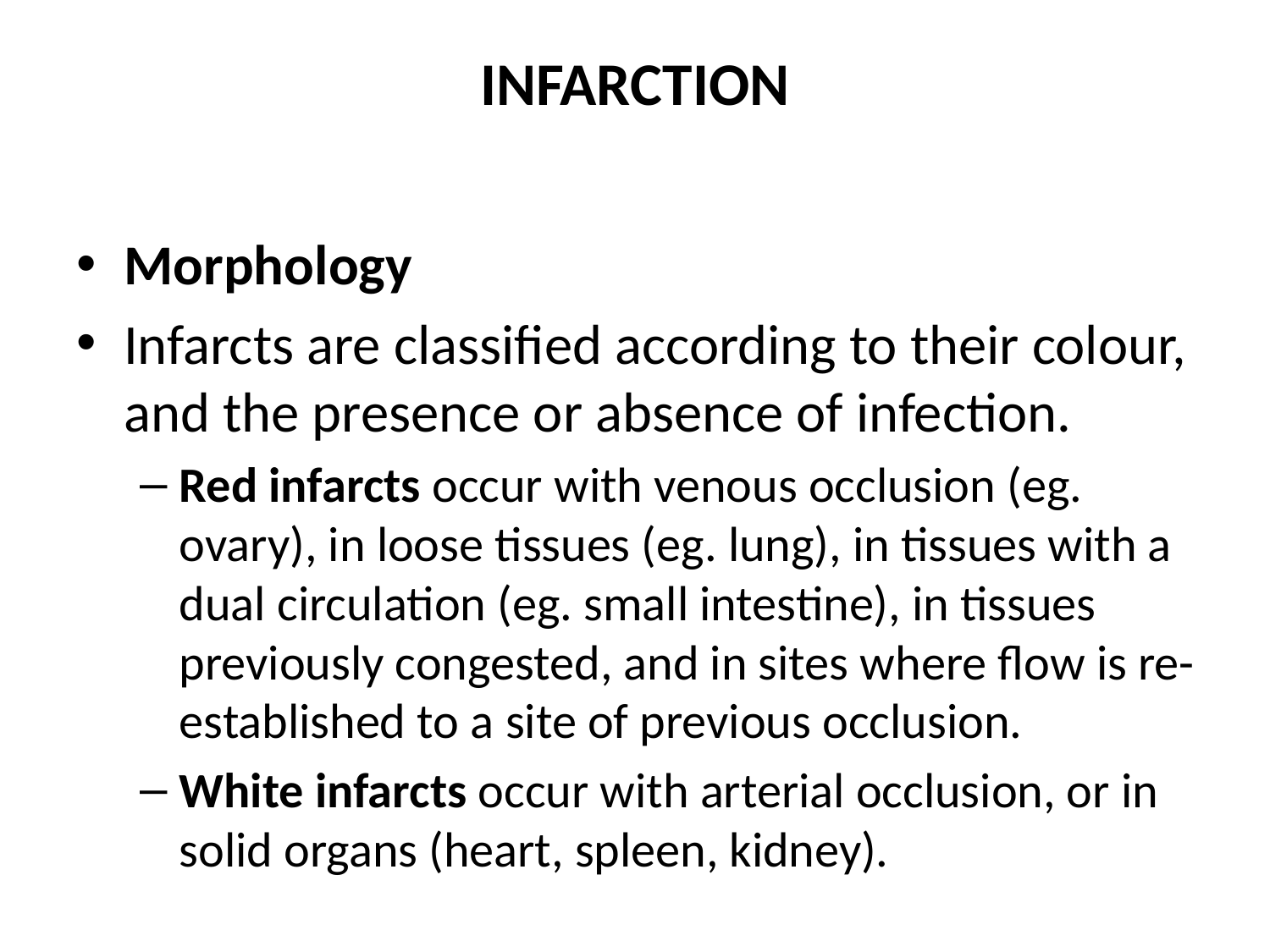

# INFARCTION
Morphology
Infarcts are classified according to their colour, and the presence or absence of infection.
Red infarcts occur with venous occlusion (eg. ovary), in loose tissues (eg. lung), in tissues with a dual circulation (eg. small intestine), in tissues previously congested, and in sites where flow is re-established to a site of previous occlusion.
White infarcts occur with arterial occlusion, or in solid organs (heart, spleen, kidney).